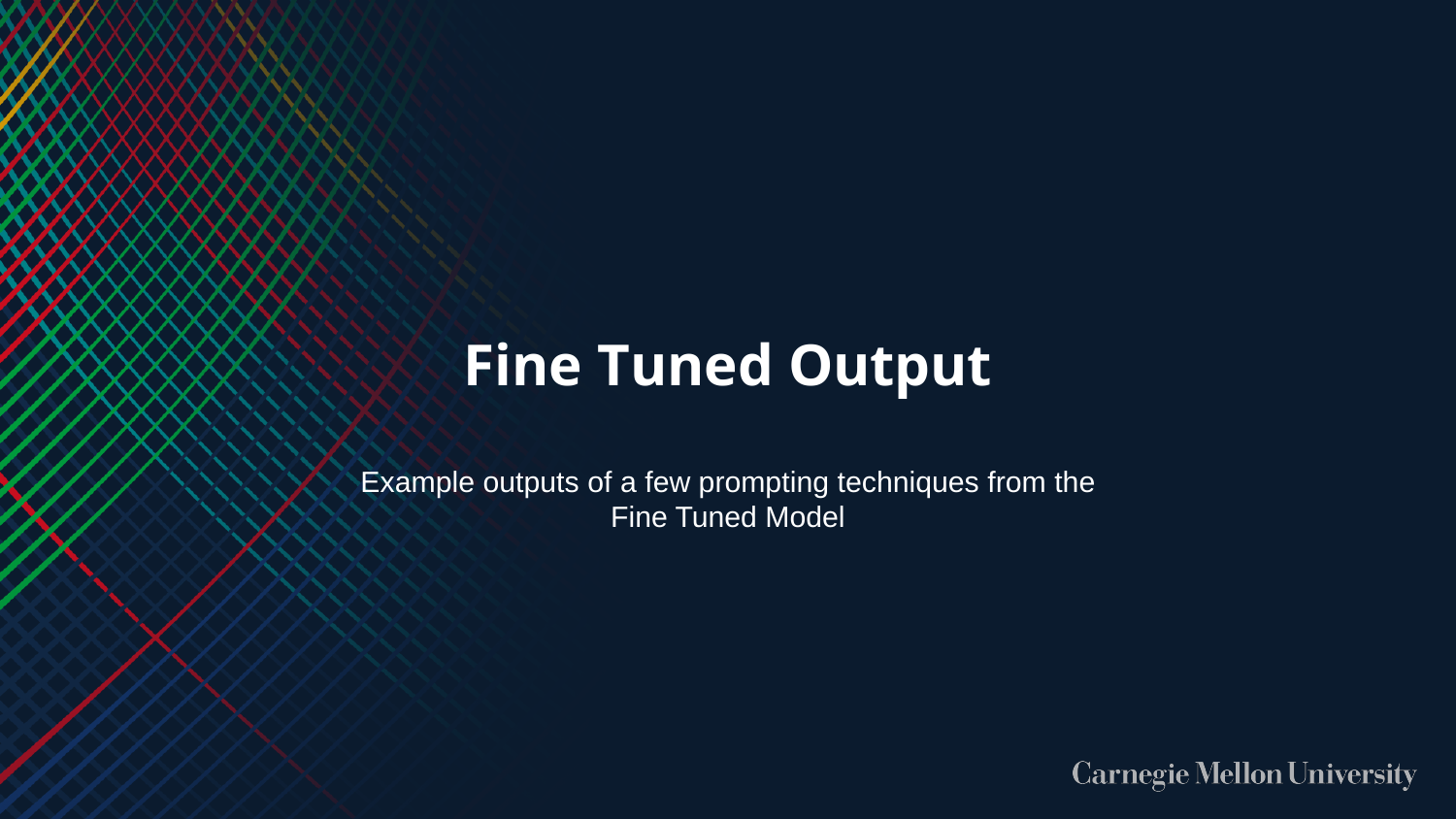

Fine Tuned Output
Example outputs of a few prompting techniques from the Fine Tuned Model